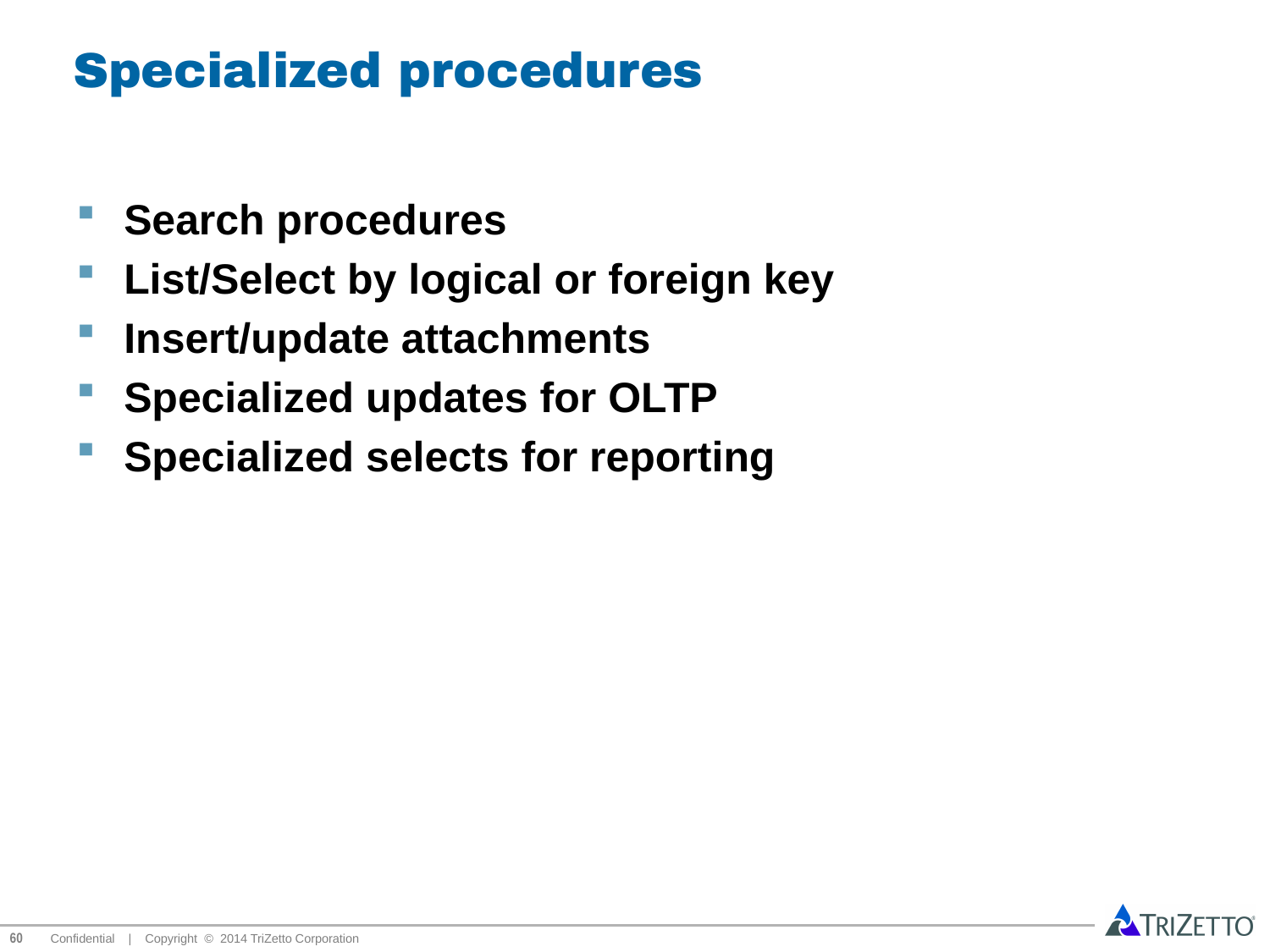

# Specialized procedures
Search procedures
List/Select by logical or foreign key
Insert/update attachments
Specialized updates for OLTP
Specialized selects for reporting